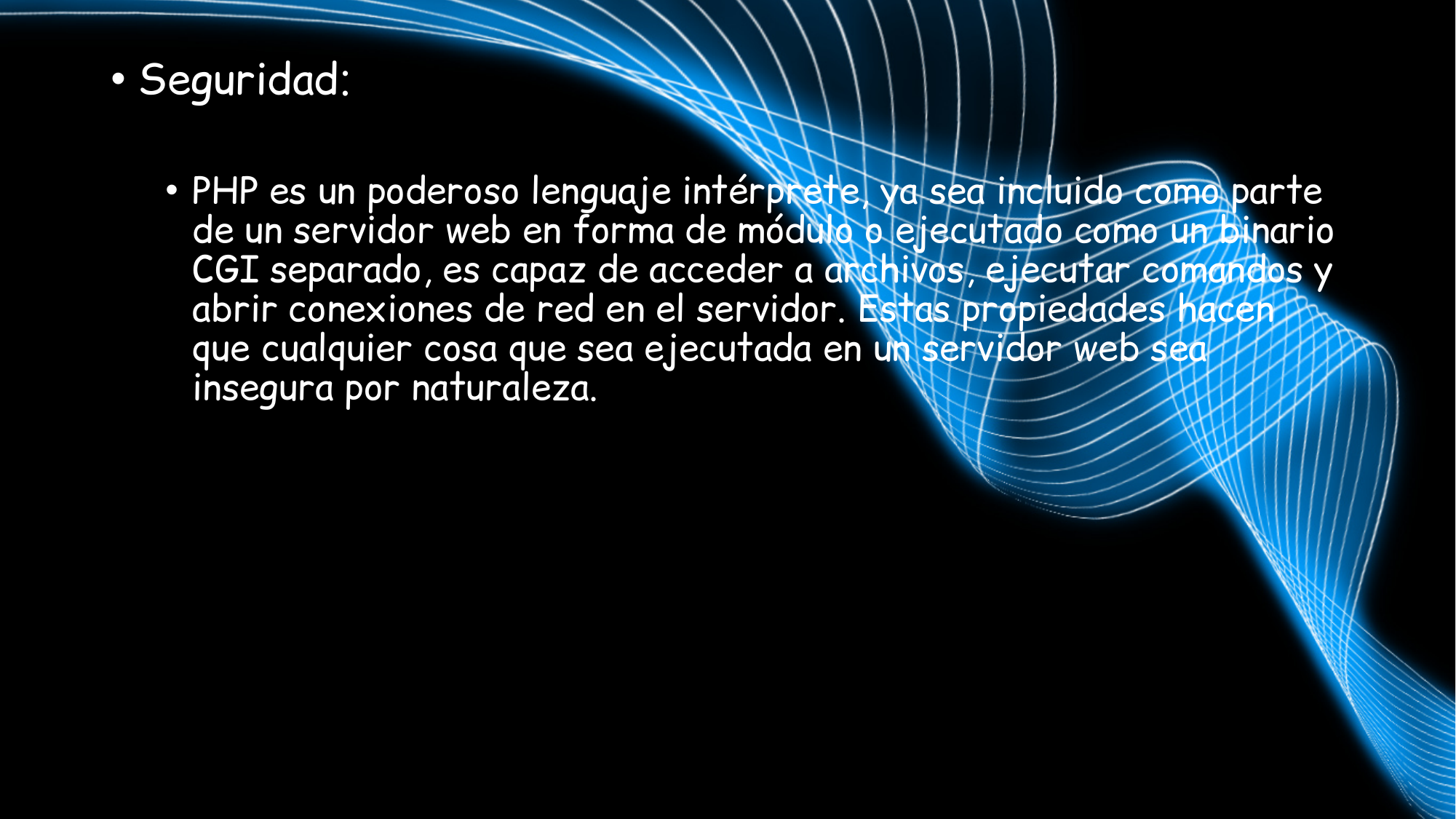

Seguridad:

PHP es un poderoso lenguaje intérprete, ya sea incluido como parte de un servidor web en forma de módulo o ejecutado como un binario CGI separado, es capaz de acceder a archivos, ejecutar comandos y abrir conexiones de red en el servidor. Estas propiedades hacen que cualquier cosa que sea ejecutada en un servidor web sea insegura por naturaleza.